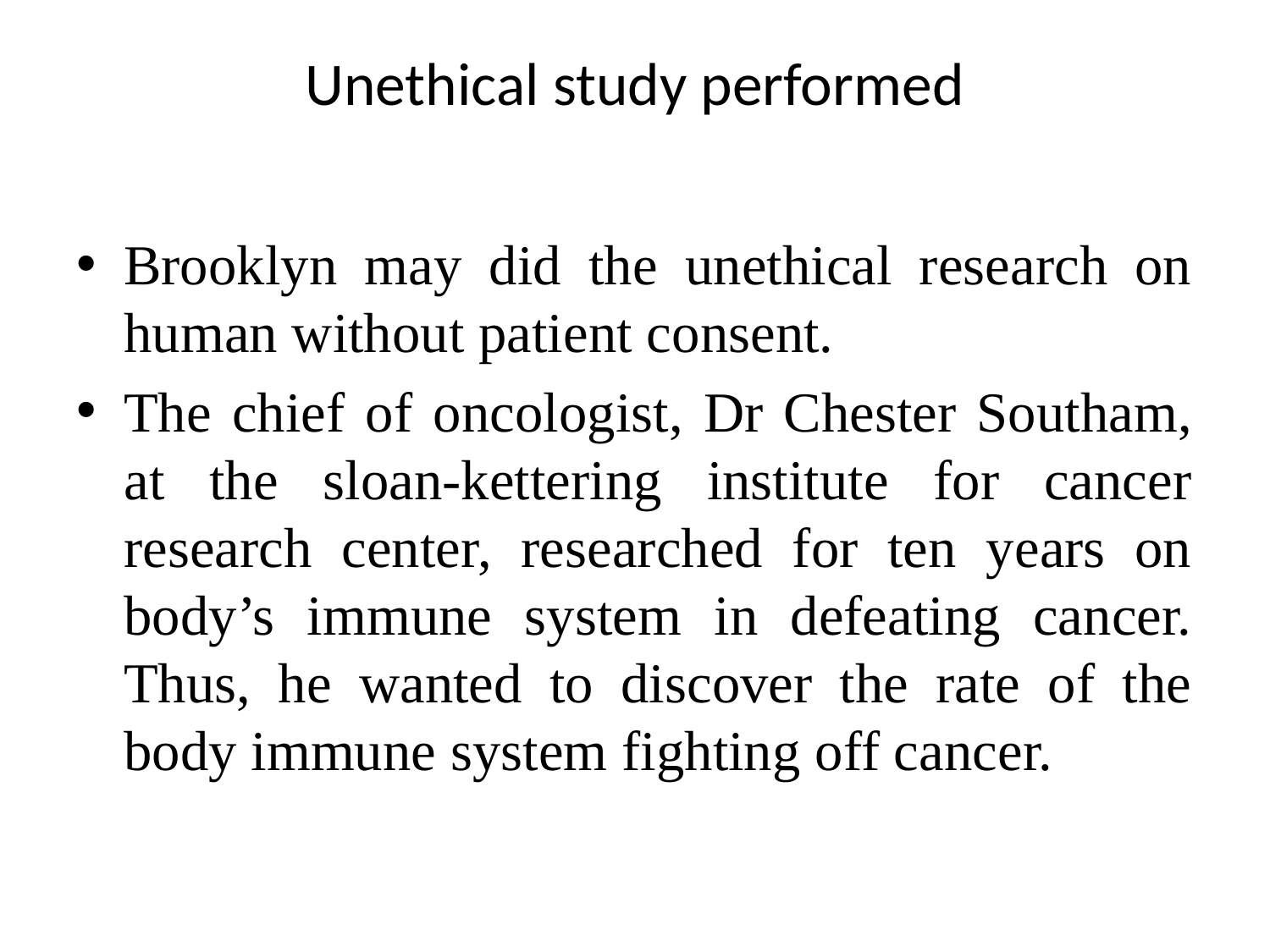

# Unethical study performed
Brooklyn may did the unethical research on human without patient consent.
The chief of oncologist, Dr Chester Southam, at the sloan-kettering institute for cancer research center, researched for ten years on body’s immune system in defeating cancer. Thus, he wanted to discover the rate of the body immune system fighting off cancer.